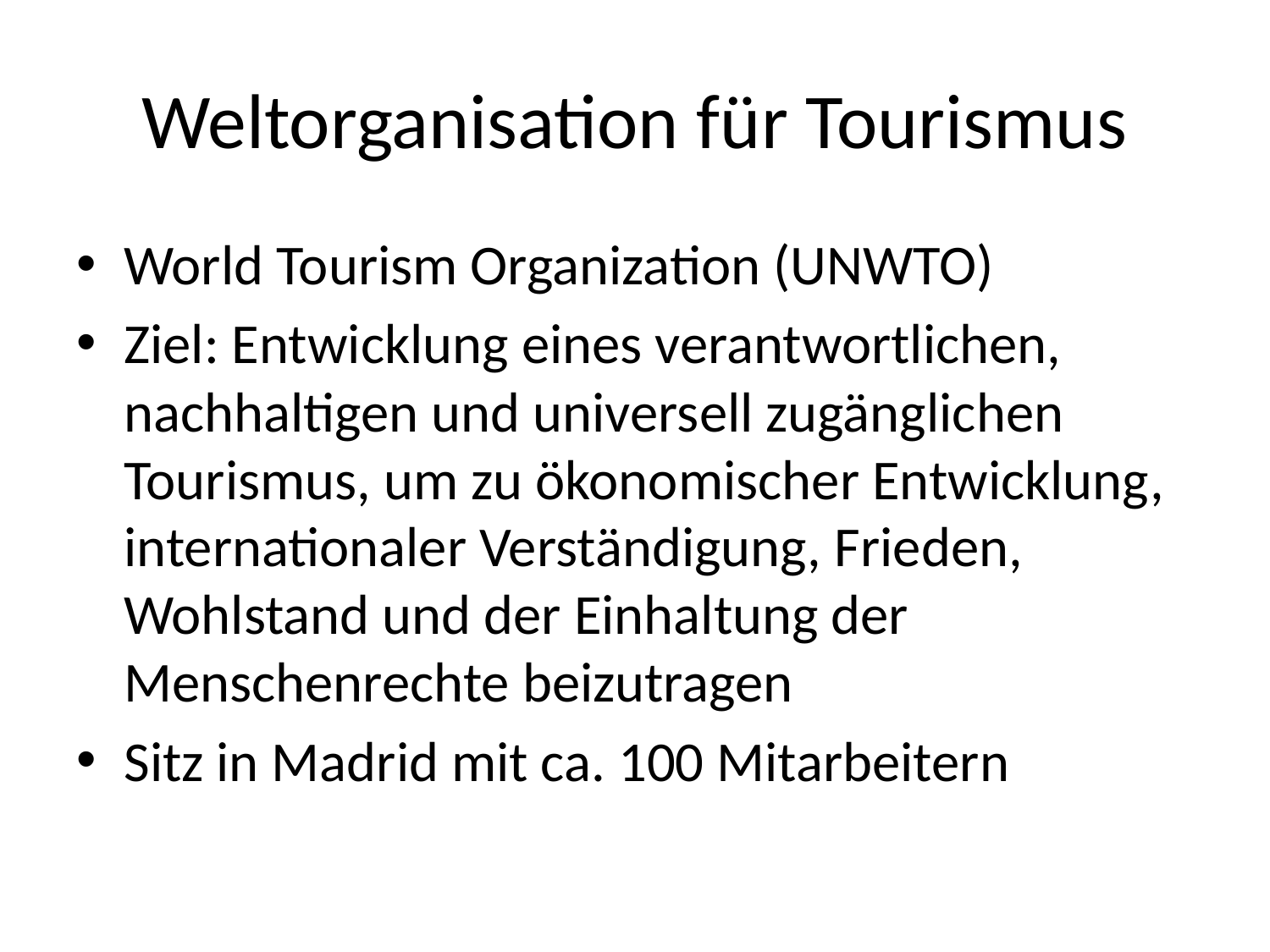

# Weltorganisation für Tourismus
World Tourism Organization (UNWTO)
Ziel: Entwicklung eines verantwortlichen, nachhaltigen und universell zugänglichen Tourismus, um zu ökonomischer Entwicklung, internationaler Verständigung, Frieden, Wohlstand und der Einhaltung der Menschenrechte beizutragen
Sitz in Madrid mit ca. 100 Mitarbeitern